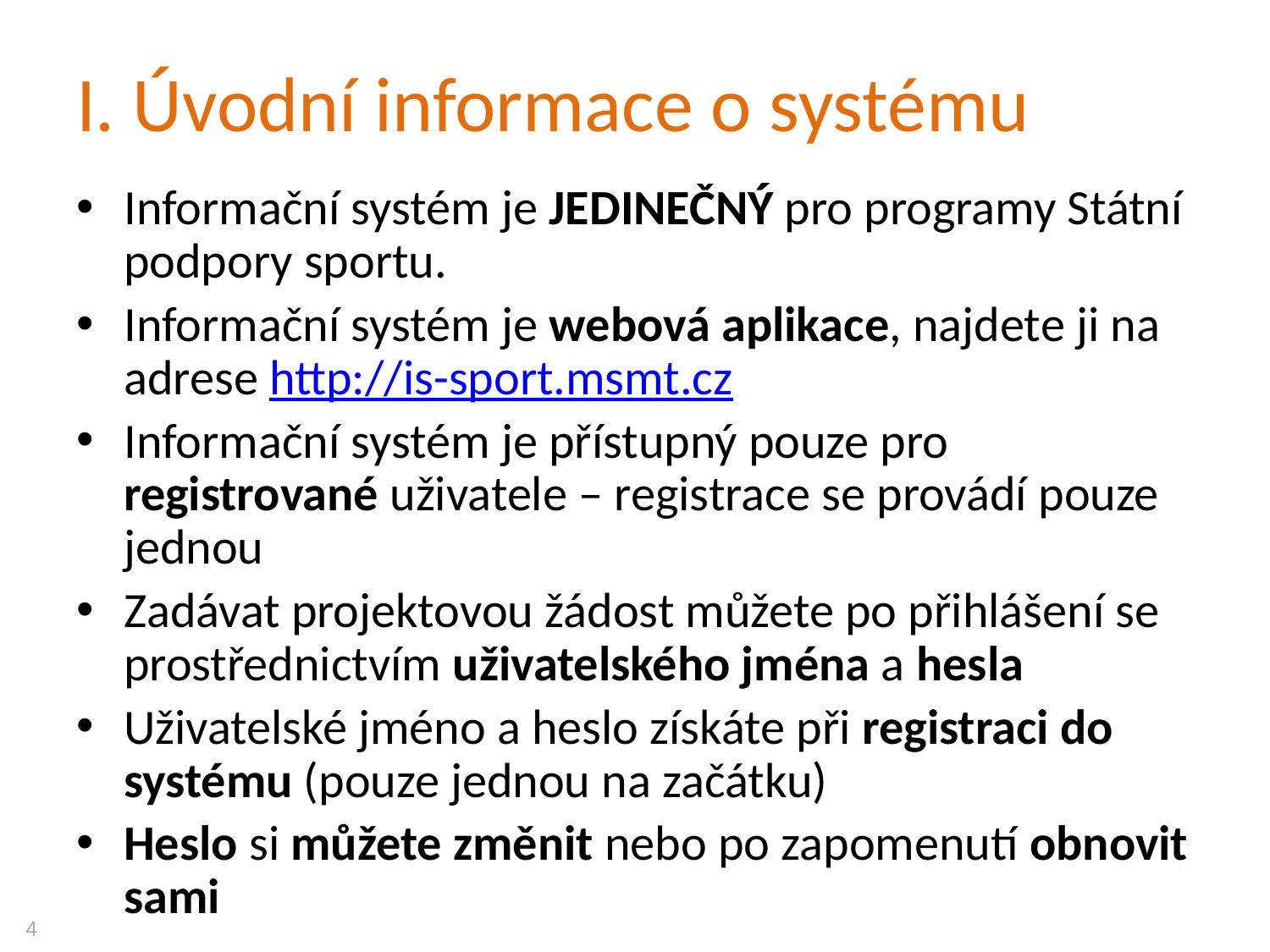

# I. Úvodní informace o systému
Informační systém je JEDINEČNÝ pro programy Státní podpory sportu.
Informační systém je webová aplikace, najdete ji na adrese http://is-sport.msmt.cz
Informační systém je přístupný pouze pro registrované uživatele – registrace se provádí pouze jednou
Zadávat projektovou žádost můžete po přihlášení se prostřednictvím uživatelského jména a hesla
Uživatelské jméno a heslo získáte při registraci do systému (pouze jednou na začátku)
Heslo si můžete změnit nebo po zapomenutí obnovit sami
4